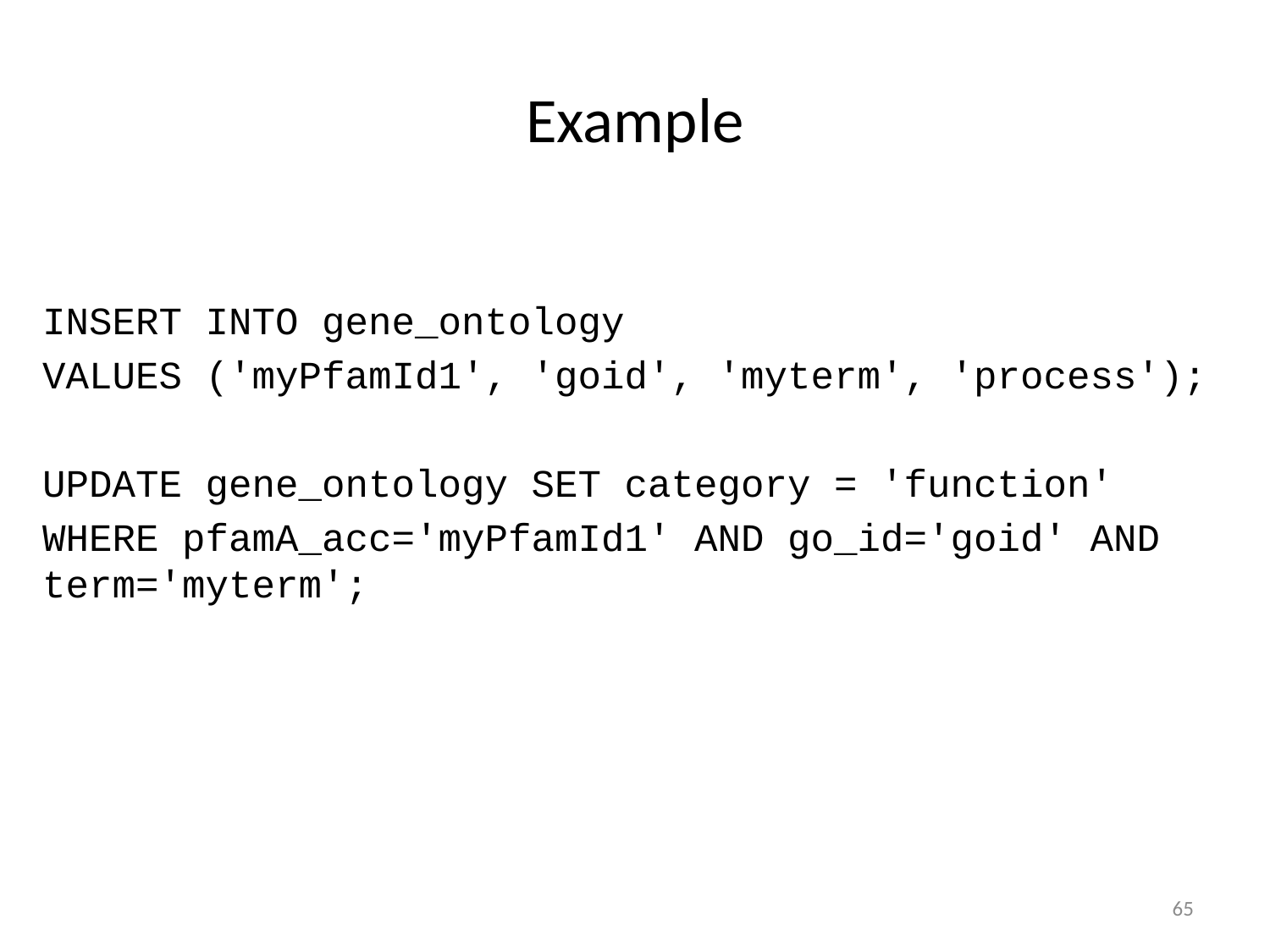

# Example

INSERT INTO gene_ontology
VALUES ('myPfamId1', 'goid', 'myterm', 'process');

UPDATE gene_ontology SET category = 'function'
WHERE pfamA_acc='myPfamId1' AND go_id='goid' AND term='myterm';

65